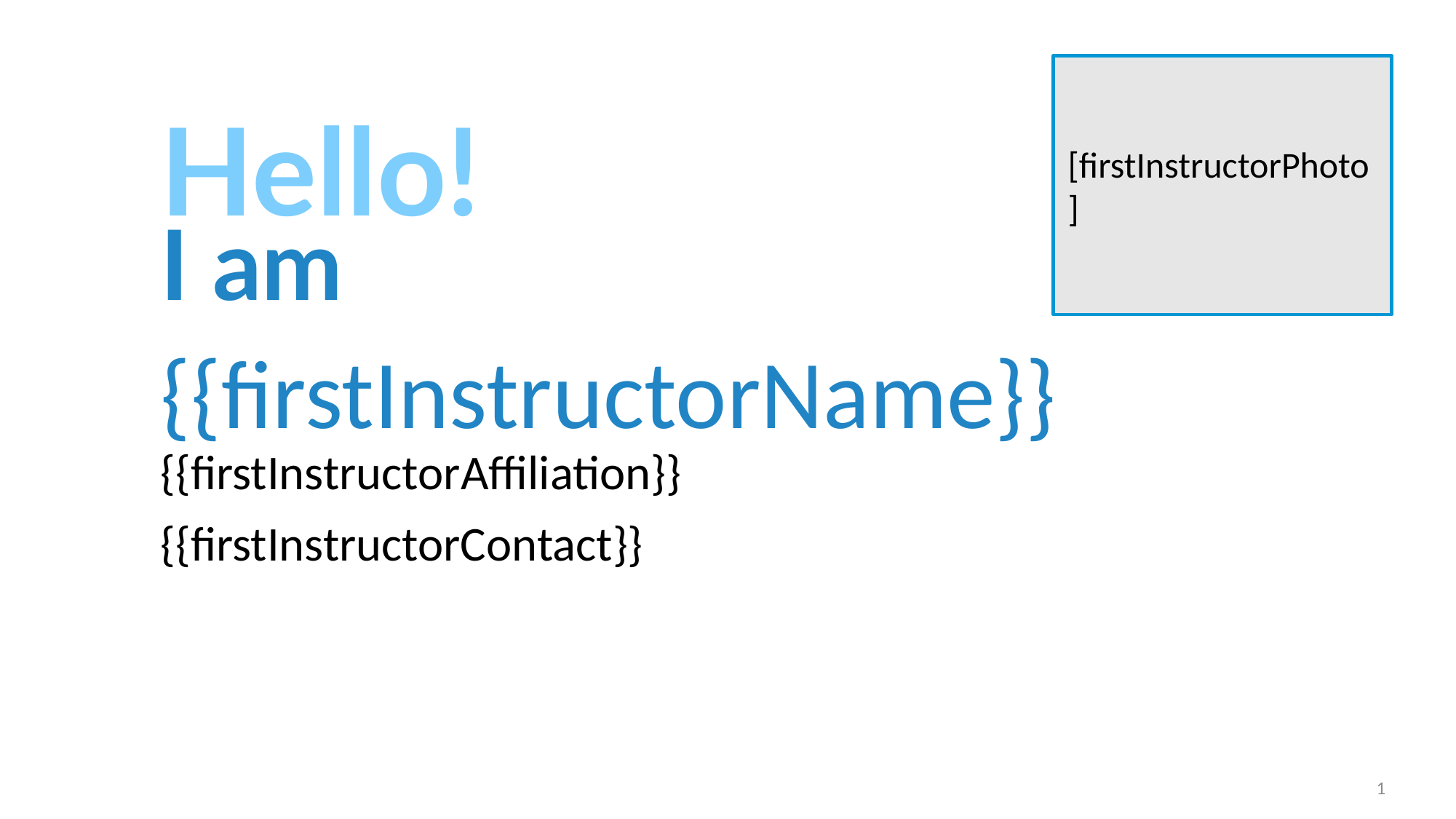

[firstInstructorPhoto]
Hello!
I am
{{firstInstructorName}}
{{firstInstructorAffiliation}}
{{firstInstructorContact}}
1